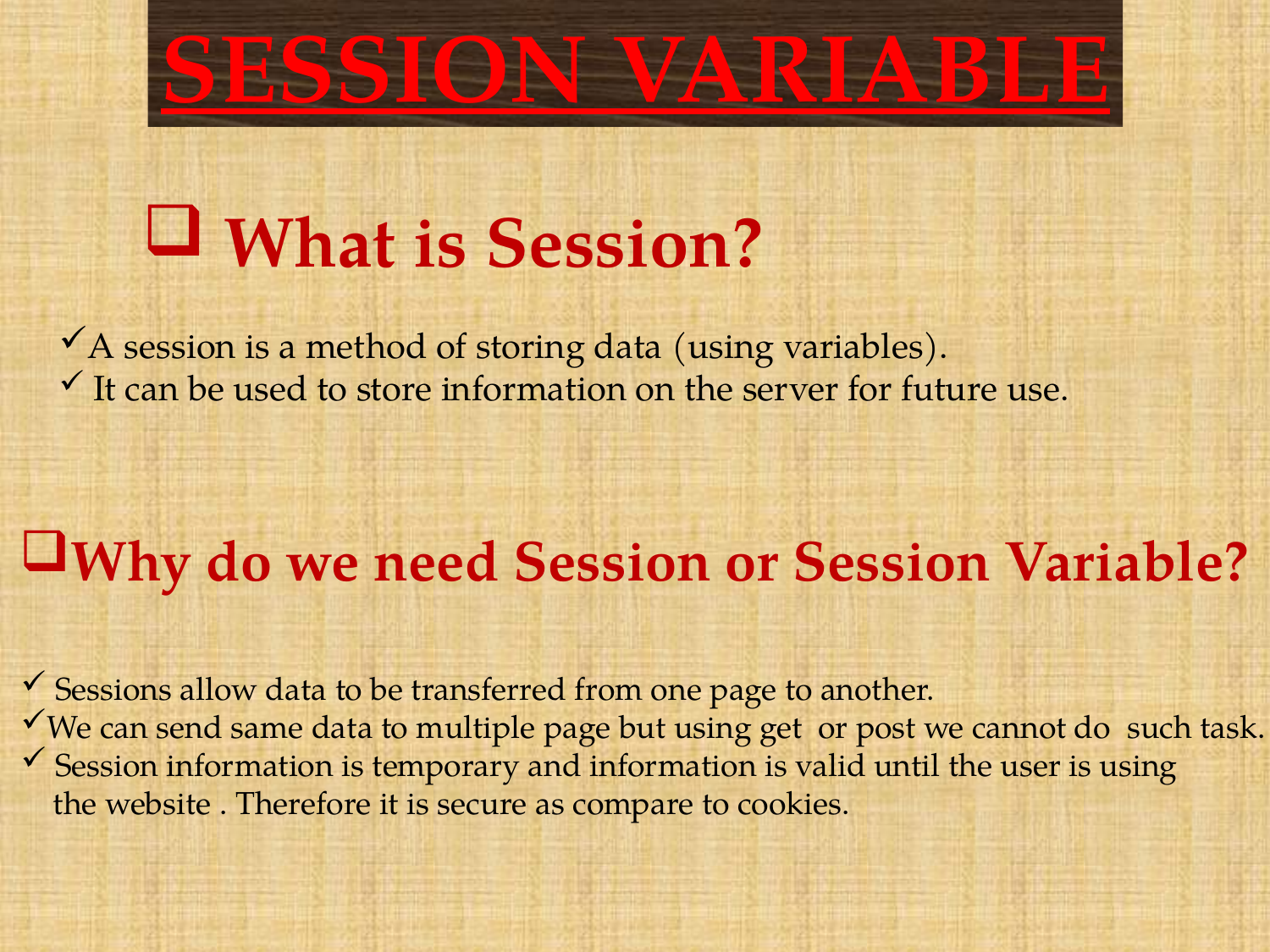

Session variable
 What is Session?
A session is a method of storing data (using variables).
 It can be used to store information on the server for future use.
Why do we need Session or Session Variable?

 Sessions allow data to be transferred from one page to another.
We can send same data to multiple page but using get  or post we cannot do  such task.
 Session information is temporary and information is valid until the user is using
    the website . Therefore it is secure as compare to cookies.